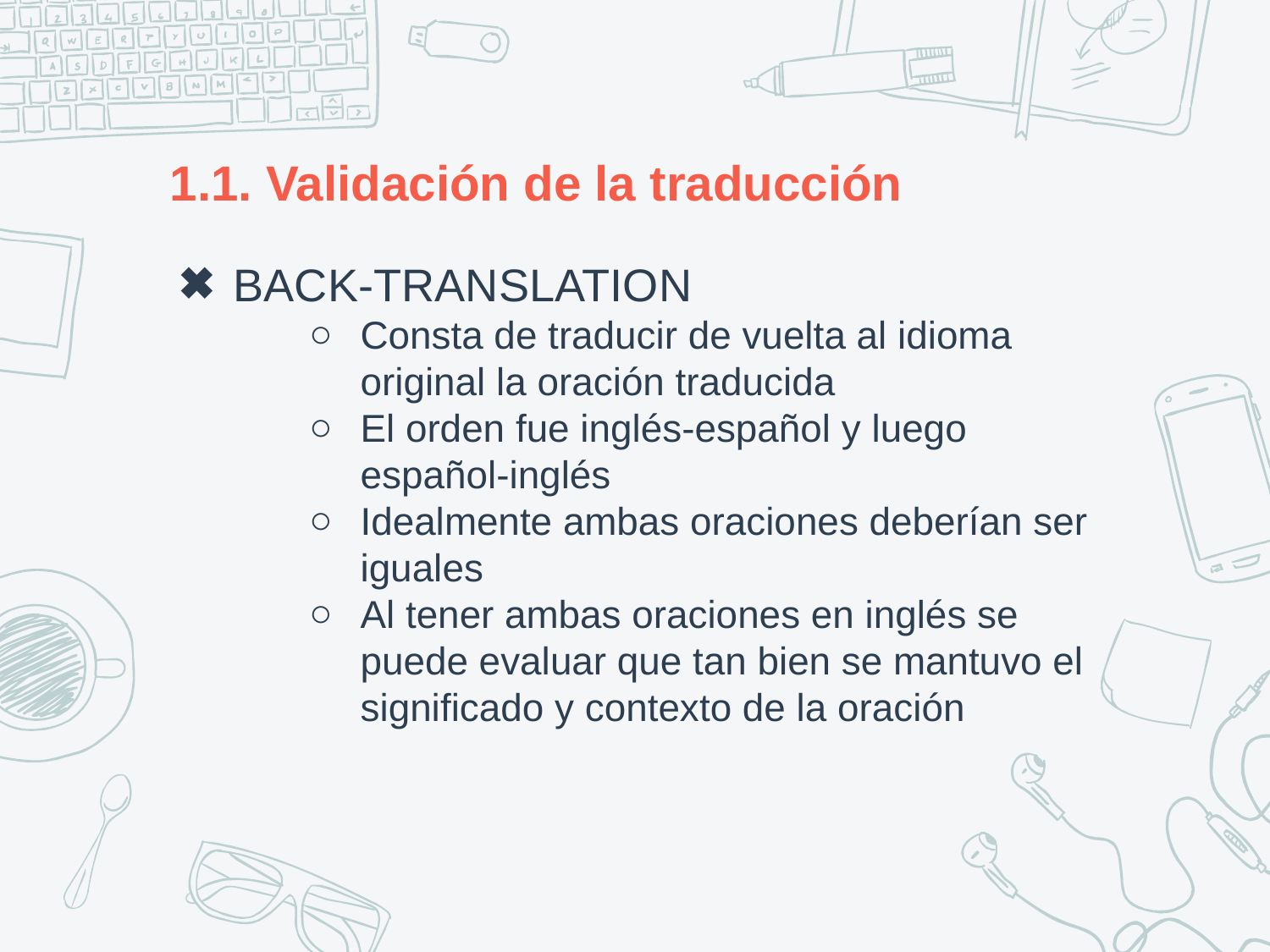

# 1.1. Validación de la traducción
BACK-TRANSLATION
Consta de traducir de vuelta al idioma original la oración traducida
El orden fue inglés-español y luego español-inglés
Idealmente ambas oraciones deberían ser iguales
Al tener ambas oraciones en inglés se puede evaluar que tan bien se mantuvo el significado y contexto de la oración